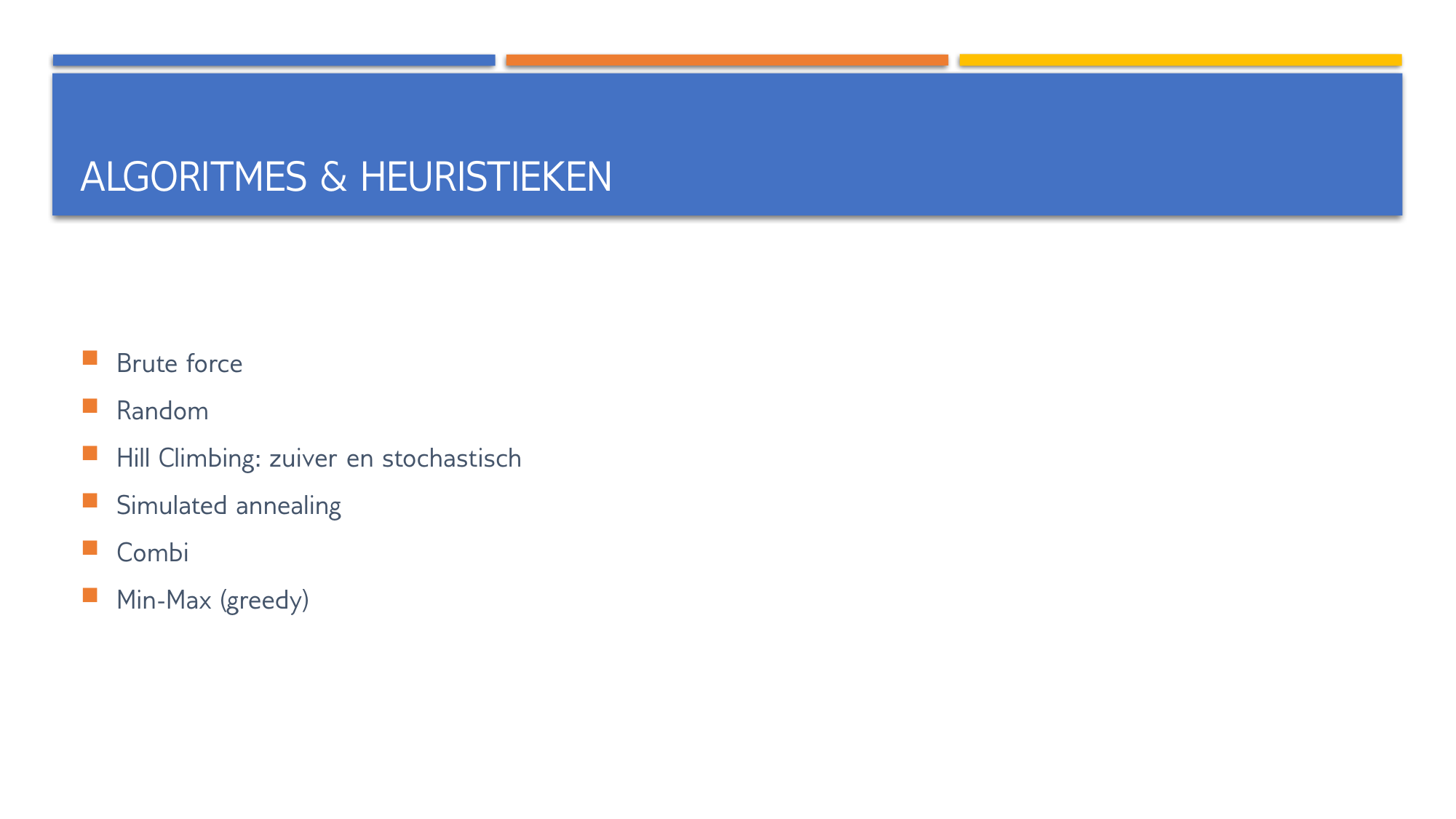

# Algoritmes & heuristieken
Brute force
Random
Hill Climbing: zuiver en stochastisch
Simulated annealing
Combi
Min-Max (greedy)